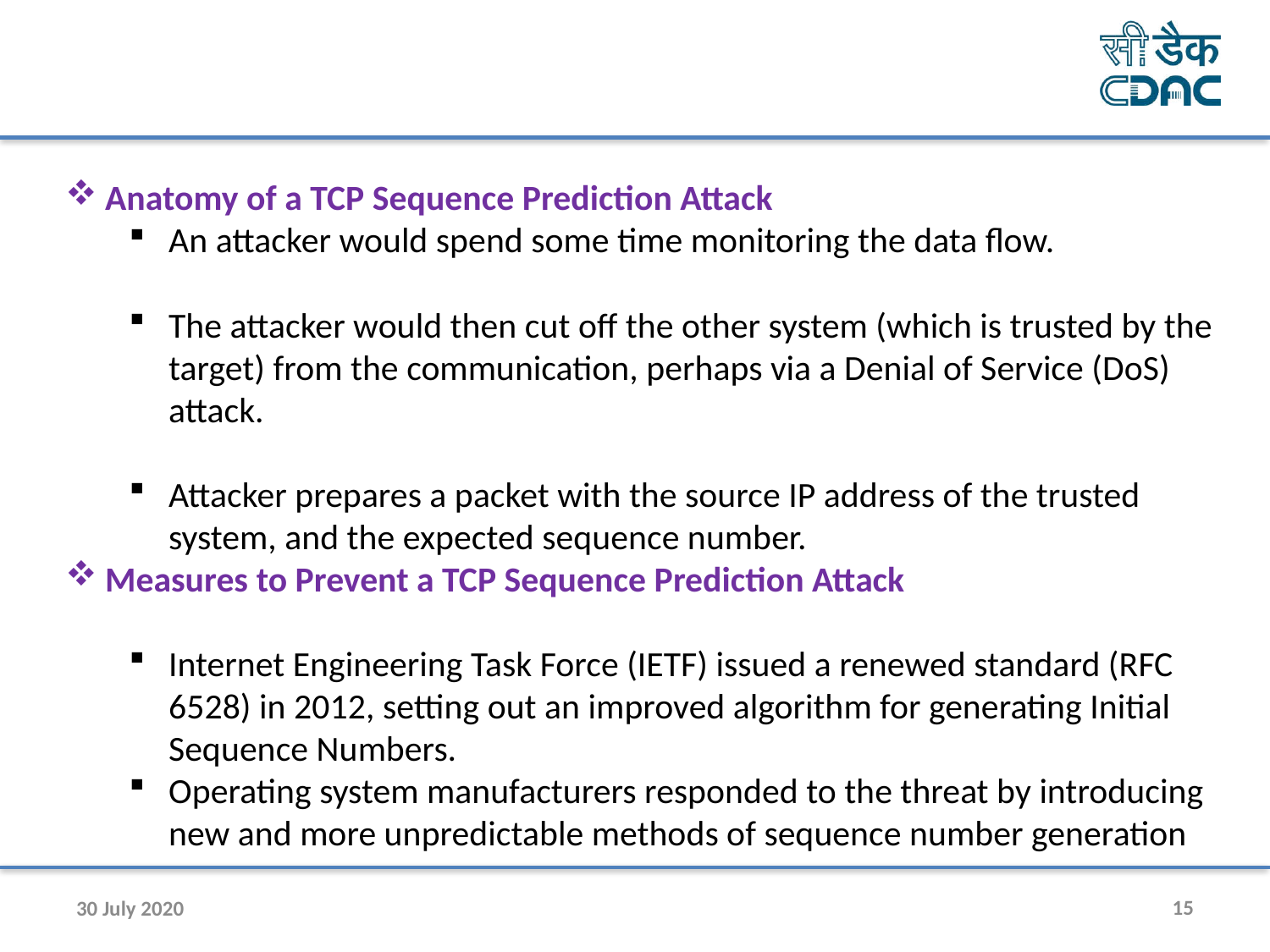

Anatomy of a TCP Sequence Prediction Attack
An attacker would spend some time monitoring the data flow.

The attacker would then cut off the other system (which is trusted by the target) from the communication, perhaps via a Denial of Service (DoS) attack.

Attacker prepares a packet with the source IP address of the trusted system, and the expected sequence number.
Measures to Prevent a TCP Sequence Prediction Attack

Internet Engineering Task Force (IETF) issued a renewed standard (RFC 6528) in 2012, setting out an improved algorithm for generating Initial Sequence Numbers.
Operating system manufacturers responded to the threat by introducing new and more unpredictable methods of sequence number generation

30 July 2020
15